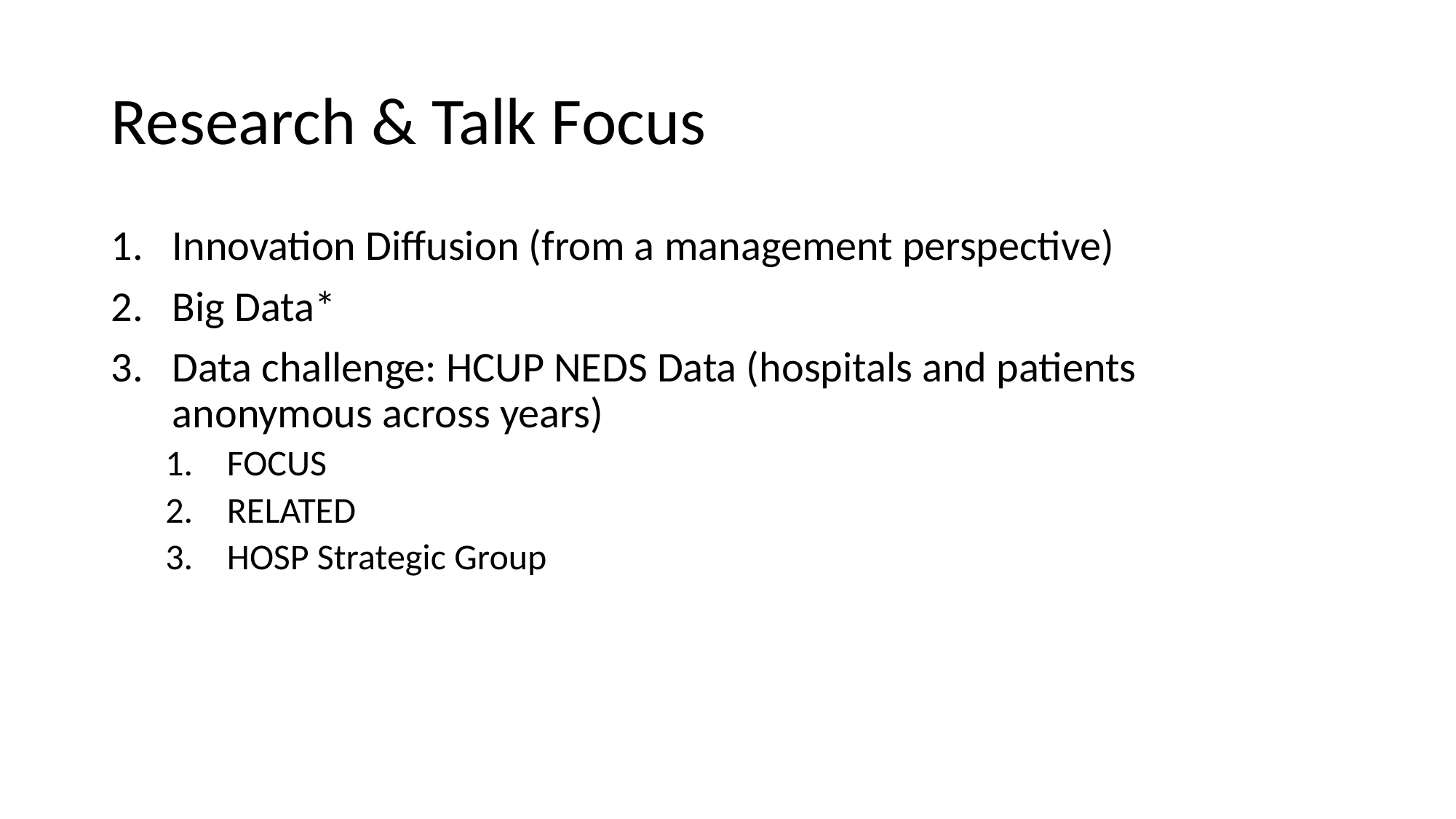

# Research & Talk Focus
Innovation Diffusion (from a management perspective)
Big Data*
Data challenge: HCUP NEDS Data (hospitals and patients anonymous across years)
FOCUS
RELATED
HOSP Strategic Group